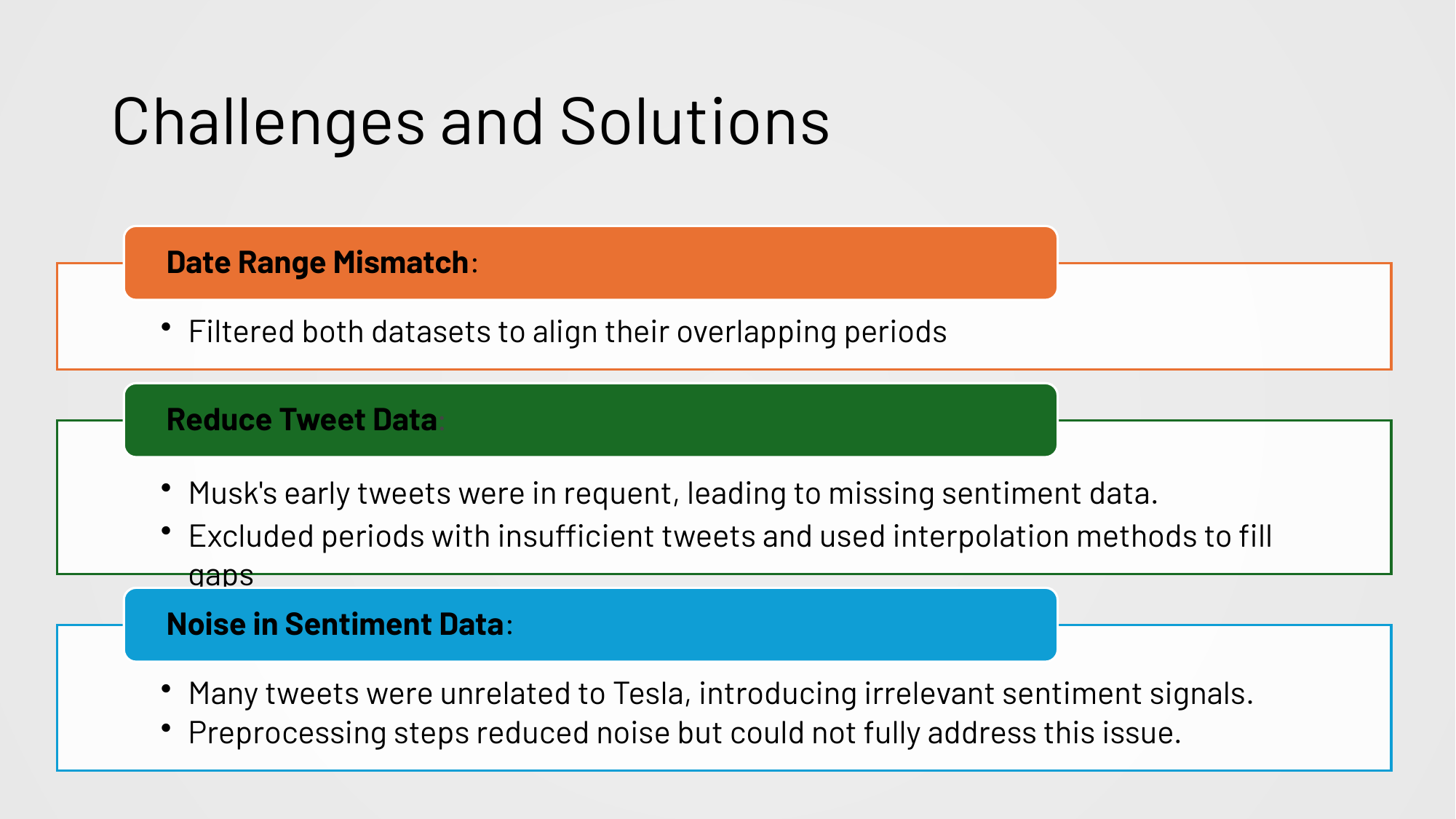

# Challenges and Solutions
Filtered both datasets to align their overlapping periods
Date Range Mismatch:
Musk's early tweets were in requent, leading to missing sentiment data.
Excluded periods with insufficient tweets and used interpolation methods to fill gaps
Reduce Tweet Data:
Many tweets were unrelated to Tesla, introducing irrelevant sentiment signals.
Preprocessing steps reduced noise but could not fully address this issue.
Noise in Sentiment Data: